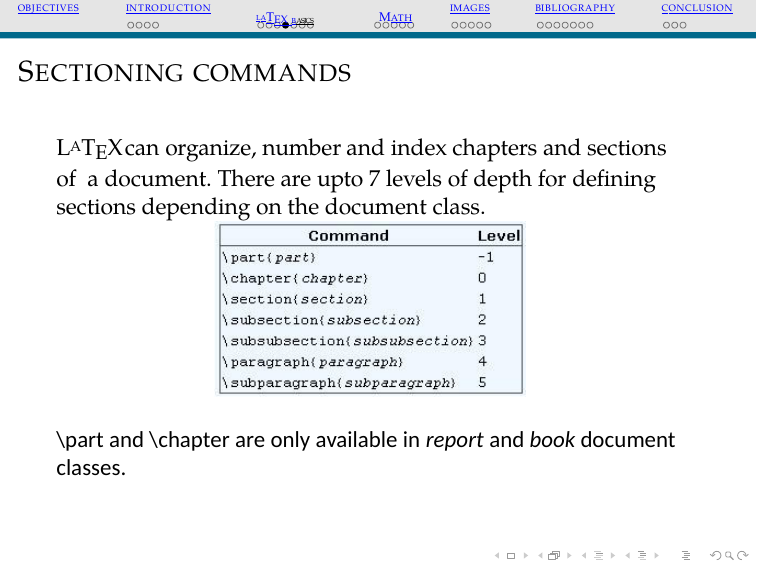

OBJECTIVES
INTRODUCTION
LATEX  BASICS	MATH
IMAGES
BIBLIOGRAPHY
CONCLUSION

SECTIONING COMMANDS
LATEX can organize, number and index chapters and sections of  a document. There are upto 7 levels of depth for defining  sections depending on the document class.

\part and \chapter are only available in report and book document classes.